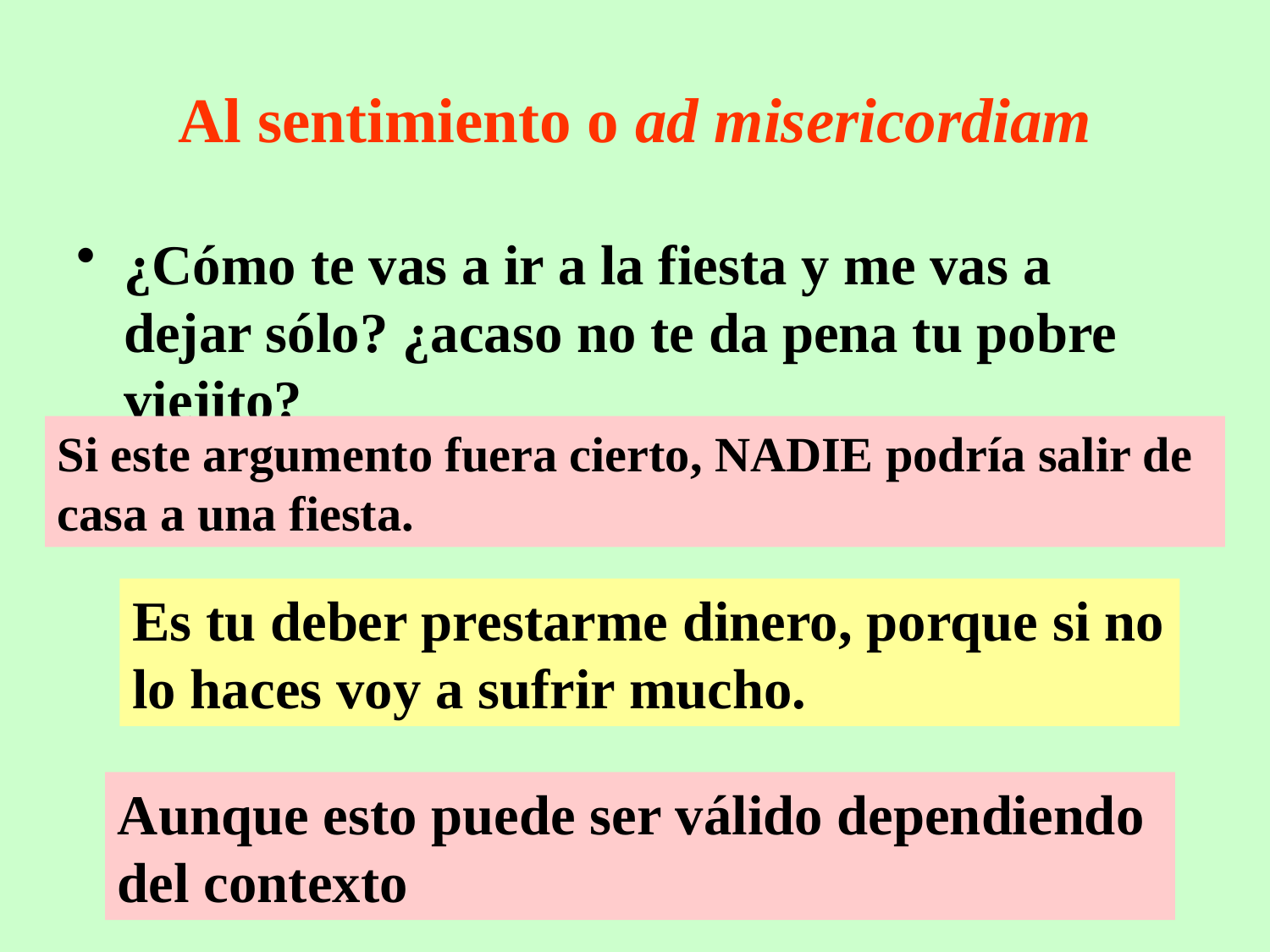

# Al sentimiento o ad misericordiam
¿Cómo te vas a ir a la fiesta y me vas a dejar sólo? ¿acaso no te da pena tu pobre viejito?
Si este argumento fuera cierto, NADIE podría salir de casa a una fiesta.
Es tu deber prestarme dinero, porque si no lo haces voy a sufrir mucho.
Aunque esto puede ser válido dependiendo del contexto